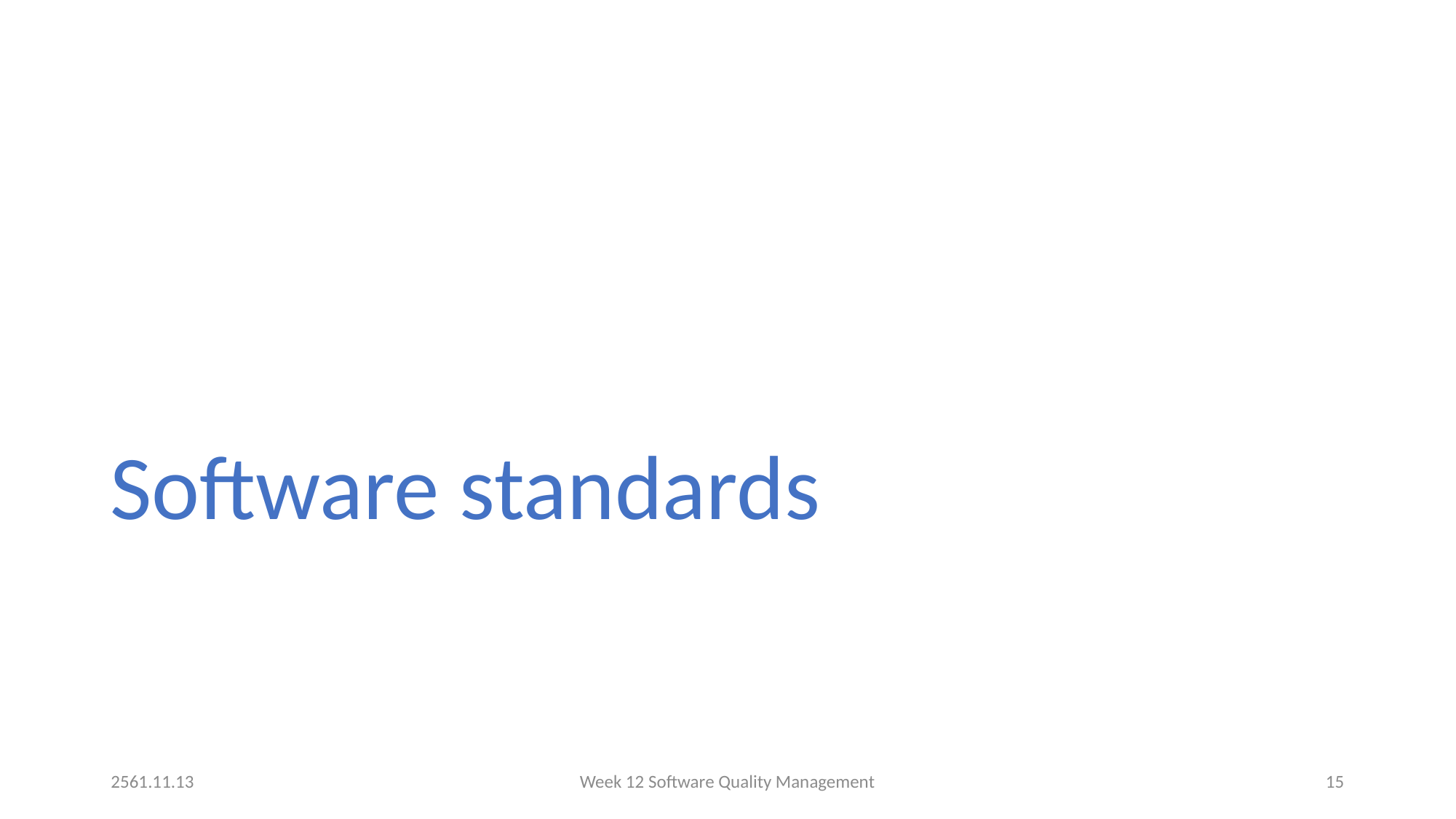

# Software standards

2561.11.13
Week 12 Software Quality Management
15